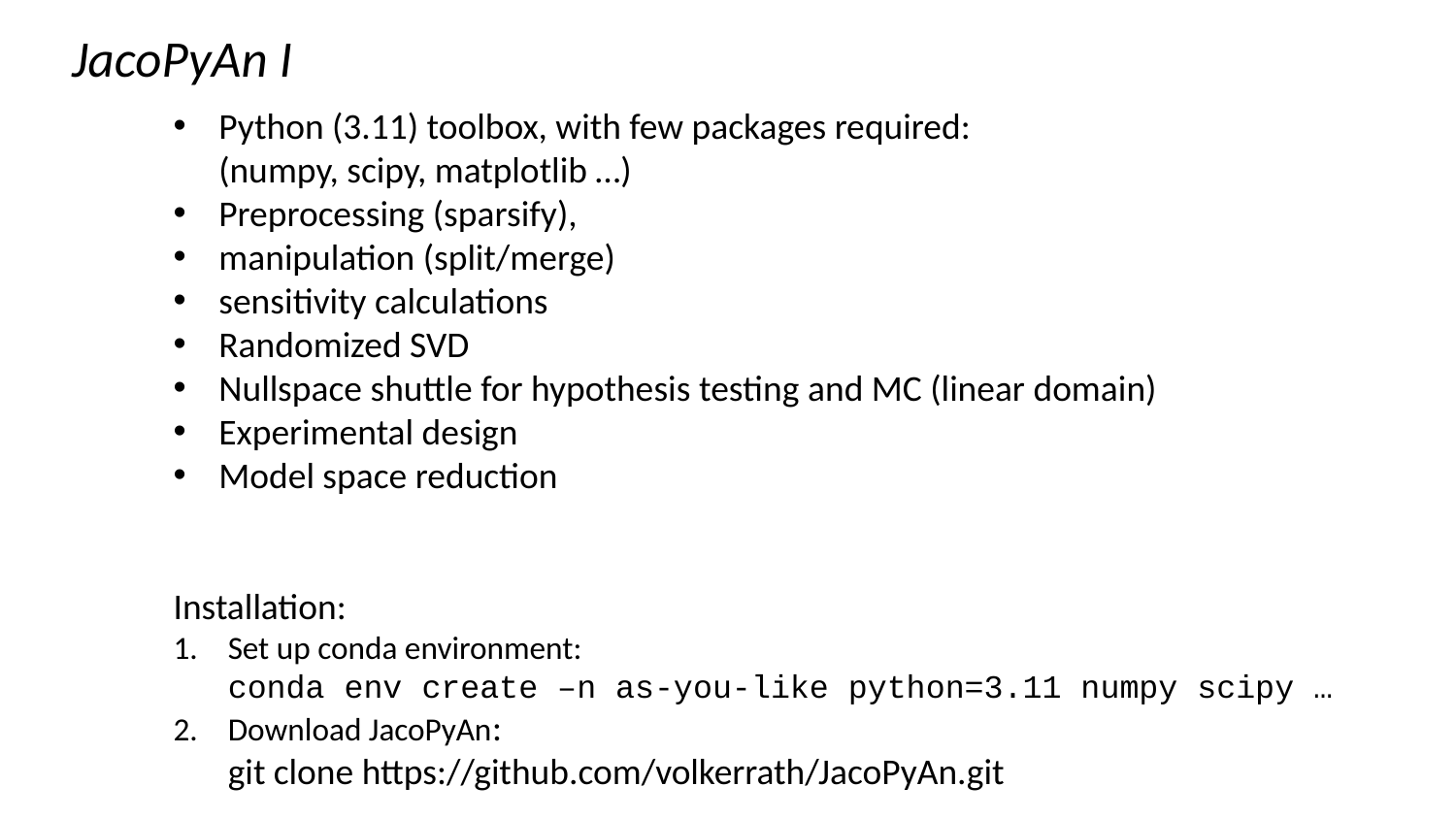

JacoPyAn I
Python (3.11) toolbox, with few packages required:
(numpy, scipy, matplotlib …)
Preprocessing (sparsify),
manipulation (split/merge)
sensitivity calculations
Randomized SVD
Nullspace shuttle for hypothesis testing and MC (linear domain)
Experimental design
Model space reduction

Installation:
Set up conda environment:
conda env create –n as-you-like python=3.11 numpy scipy …
Download JacoPyAn:
git clone https://github.com/volkerrath/JacoPyAn.git